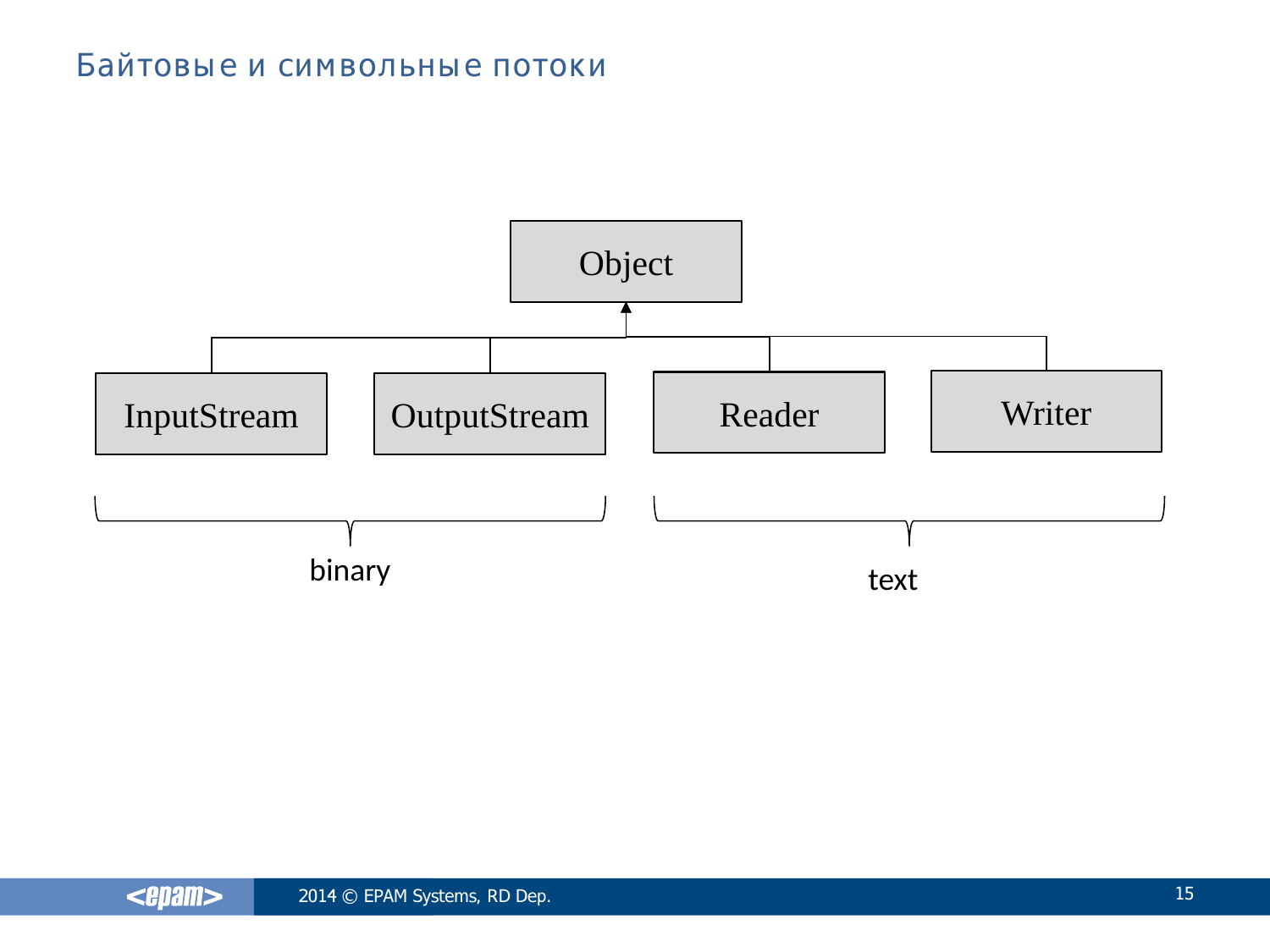

# Байтовые и символьные потоки
Object

Writer
Reader
OutputStream
InputStream
binary
text
15
2014 © EPAM Systems, RD Dep.